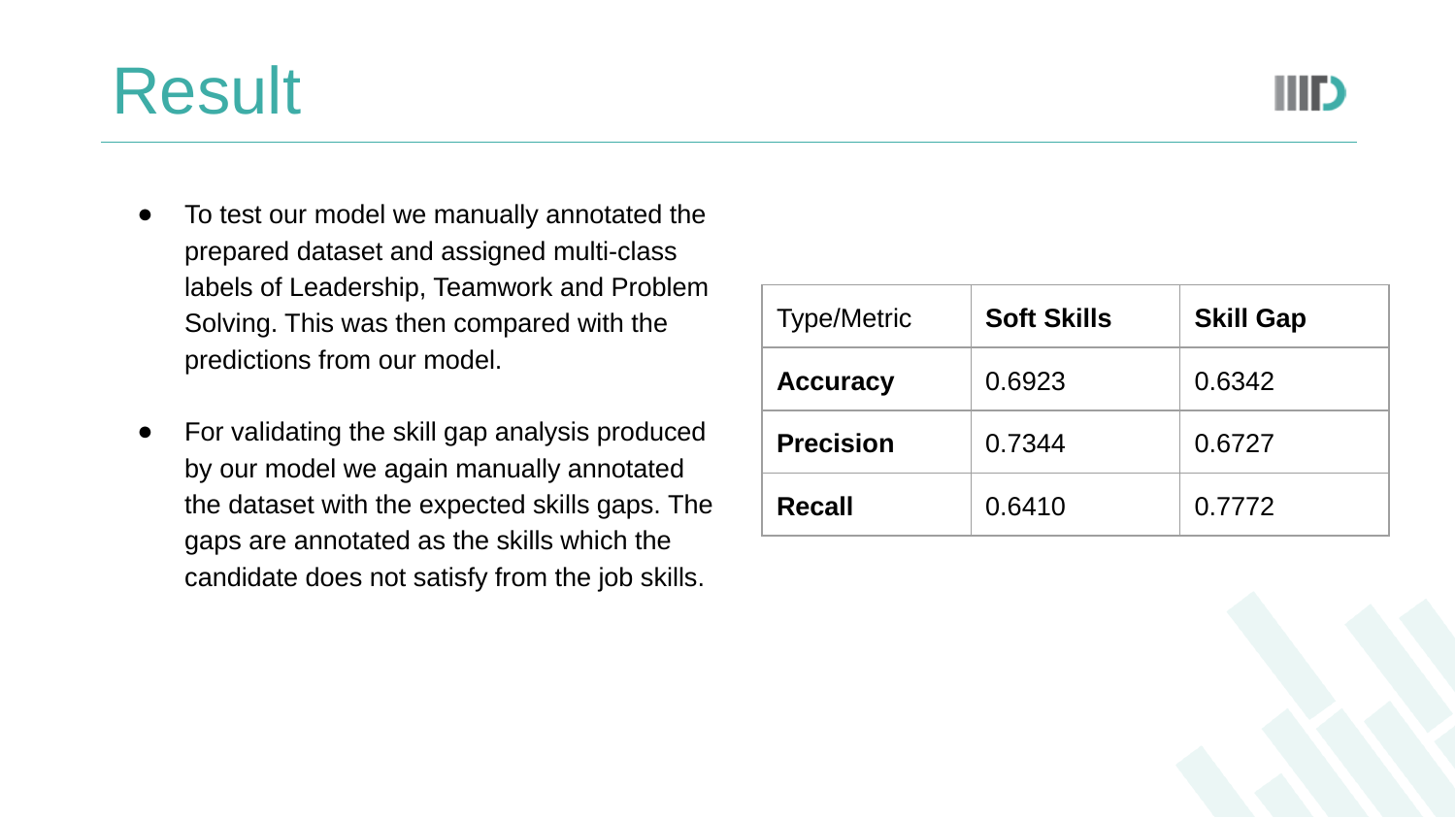

# Result

To test our model we manually annotated the prepared dataset and assigned multi-class labels of Leadership, Teamwork and Problem Solving. This was then compared with the predictions from our model.

For validating the skill gap analysis produced by our model we again manually annotated the dataset with the expected skills gaps. The gaps are annotated as the skills which the candidate does not satisfy from the job skills.
| Type/Metric | Soft Skills | Skill Gap |
| --- | --- | --- |
| Accuracy | 0.6923 | 0.6342 |
| Precision | 0.7344 | 0.6727 |
| Recall | 0.6410 | 0.7772 |